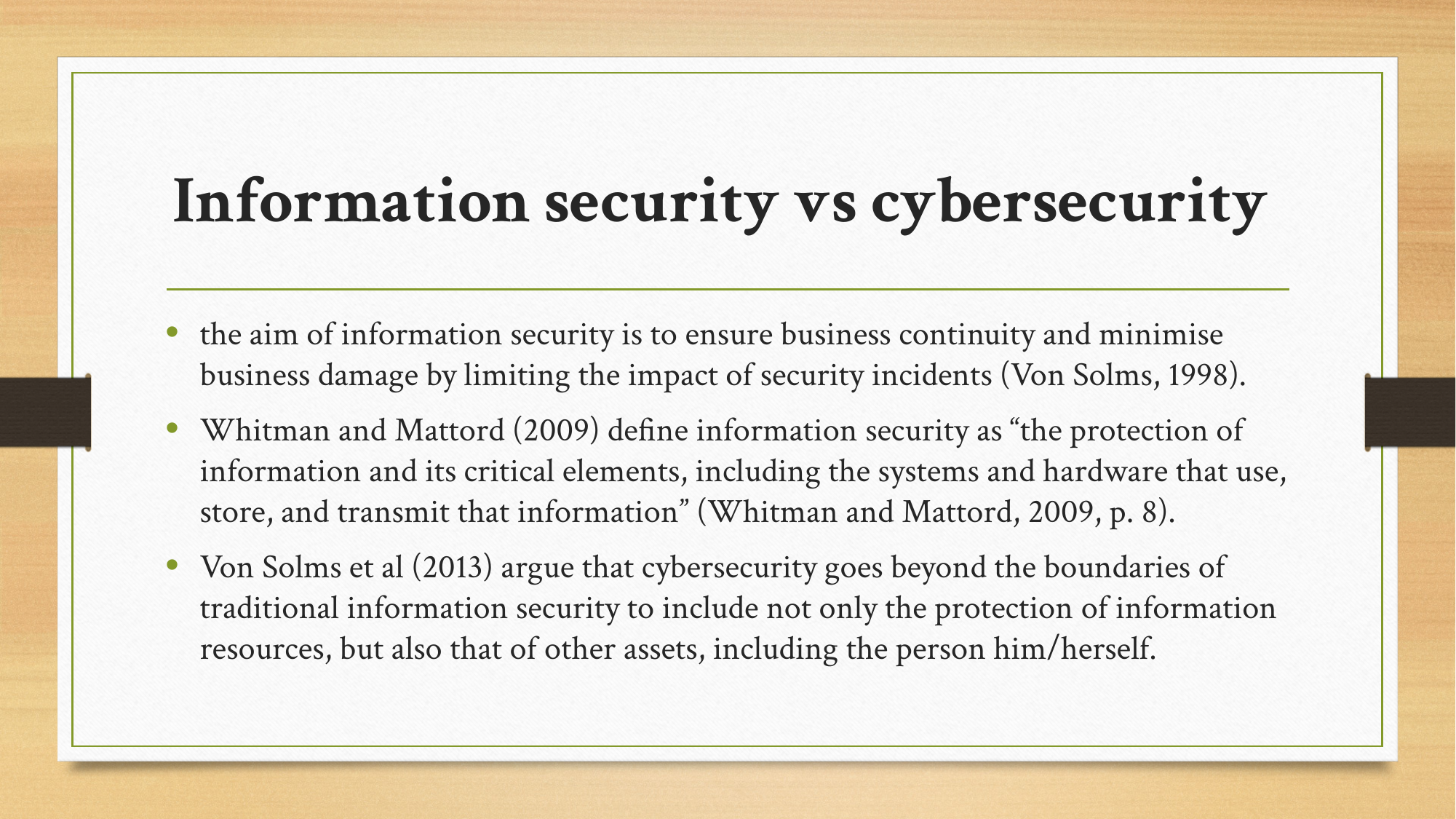

# Information security vs cybersecurity
the aim of information security is to ensure business continuity and minimise business damage by limiting the impact of security incidents (Von Solms, 1998).
Whitman and Mattord (2009) define information security as “the protection of information and its critical elements, including the systems and hardware that use, store, and transmit that information” (Whitman and Mattord, 2009, p. 8).
Von Solms et al (2013) argue that cybersecurity goes beyond the boundaries of traditional information security to include not only the protection of information resources, but also that of other assets, including the person him/herself.